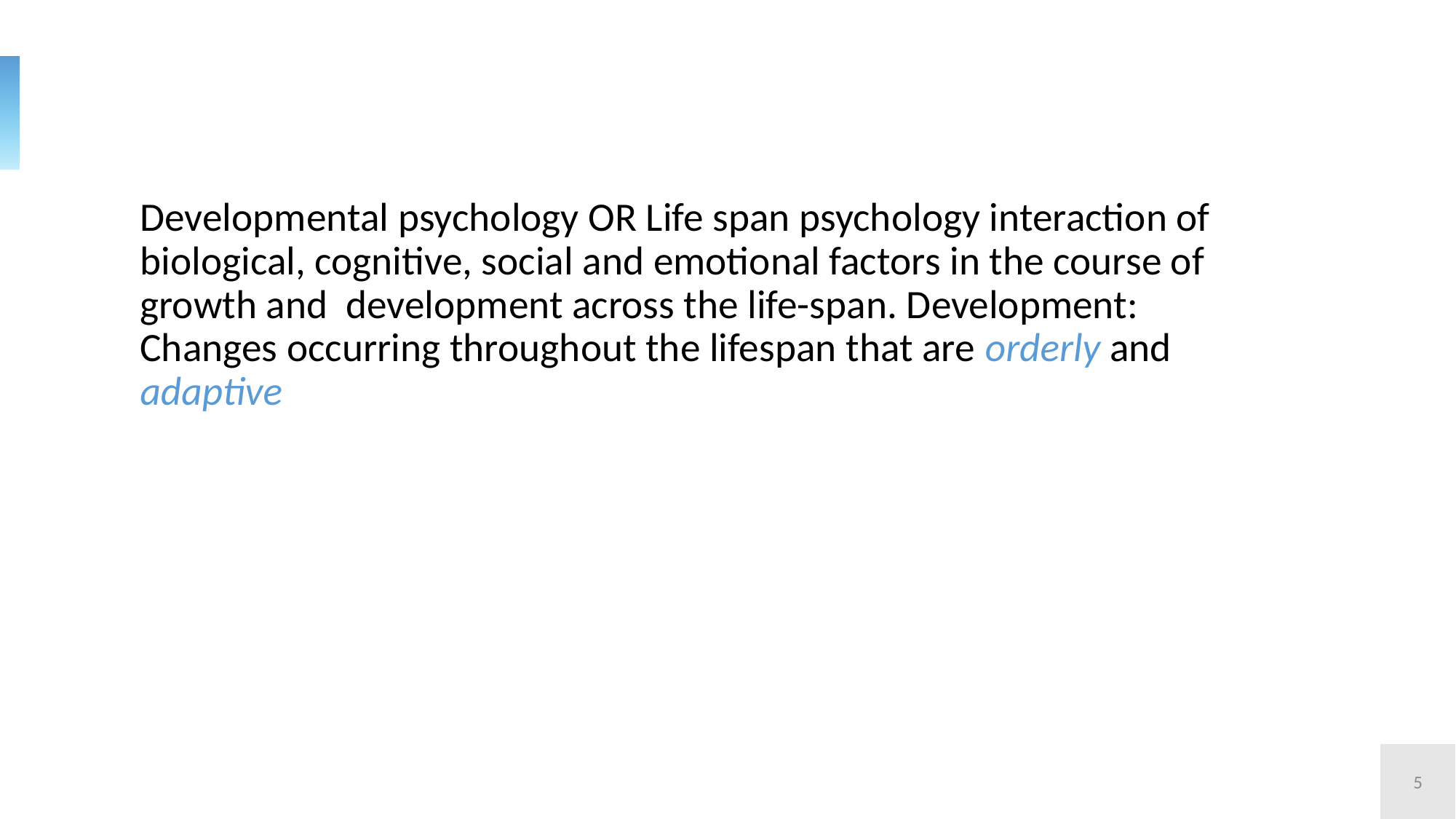

Developmental psychology OR Life span psychology interaction of biological, cognitive, social and emotional factors in the course of growth and  development across the life-span. Development: Changes occurring throughout the lifespan that are orderly and adaptive
5